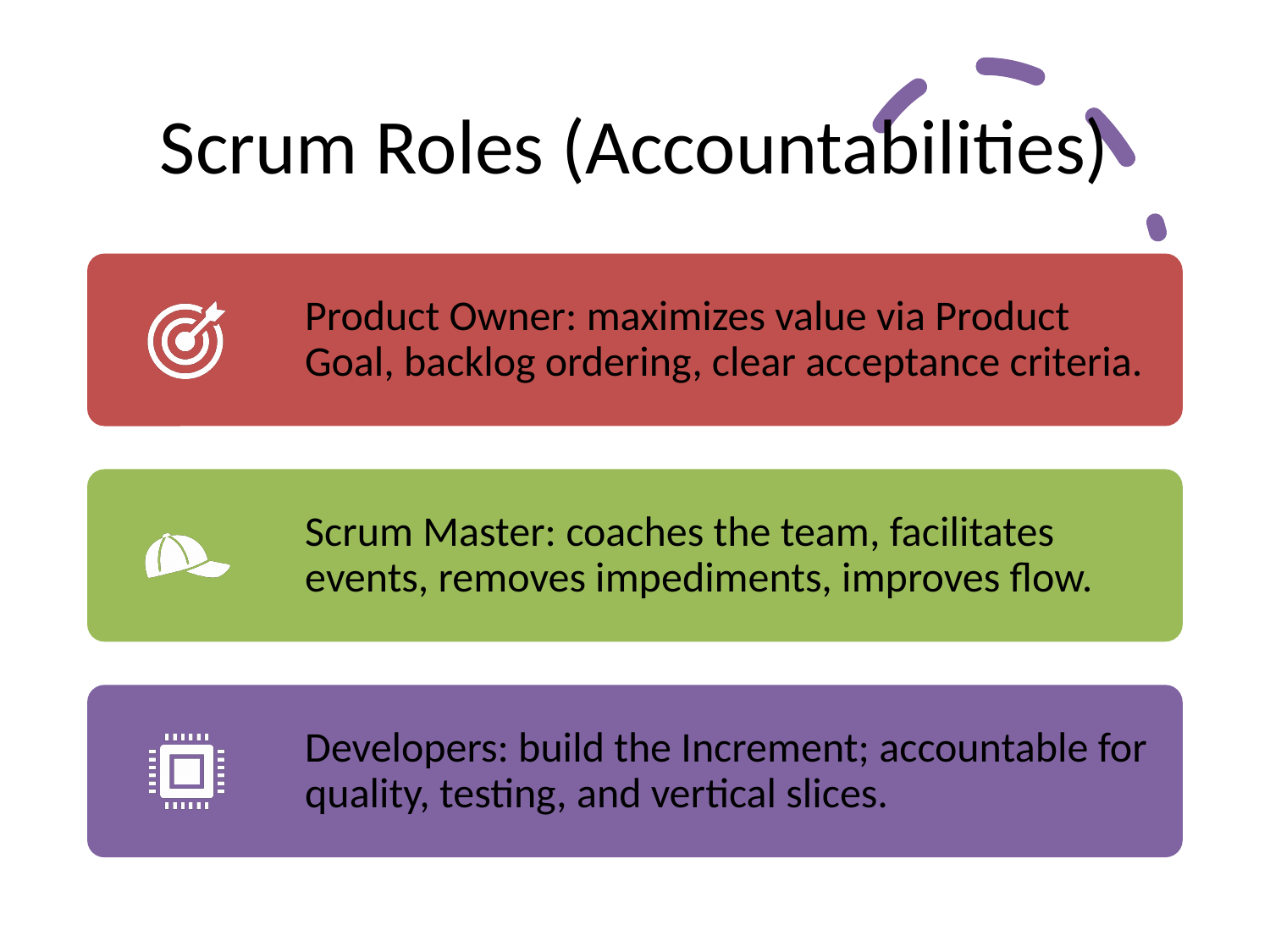

# Scrum Roles (Accountabilities)

Product Owner: maximizes value via Product Goal, backlog ordering, clear acceptance criteria.
Scrum Master: coaches the team, facilitates events, removes impediments, improves flow.
Developers: build the Increment; accountable for quality, testing, and vertical slices.